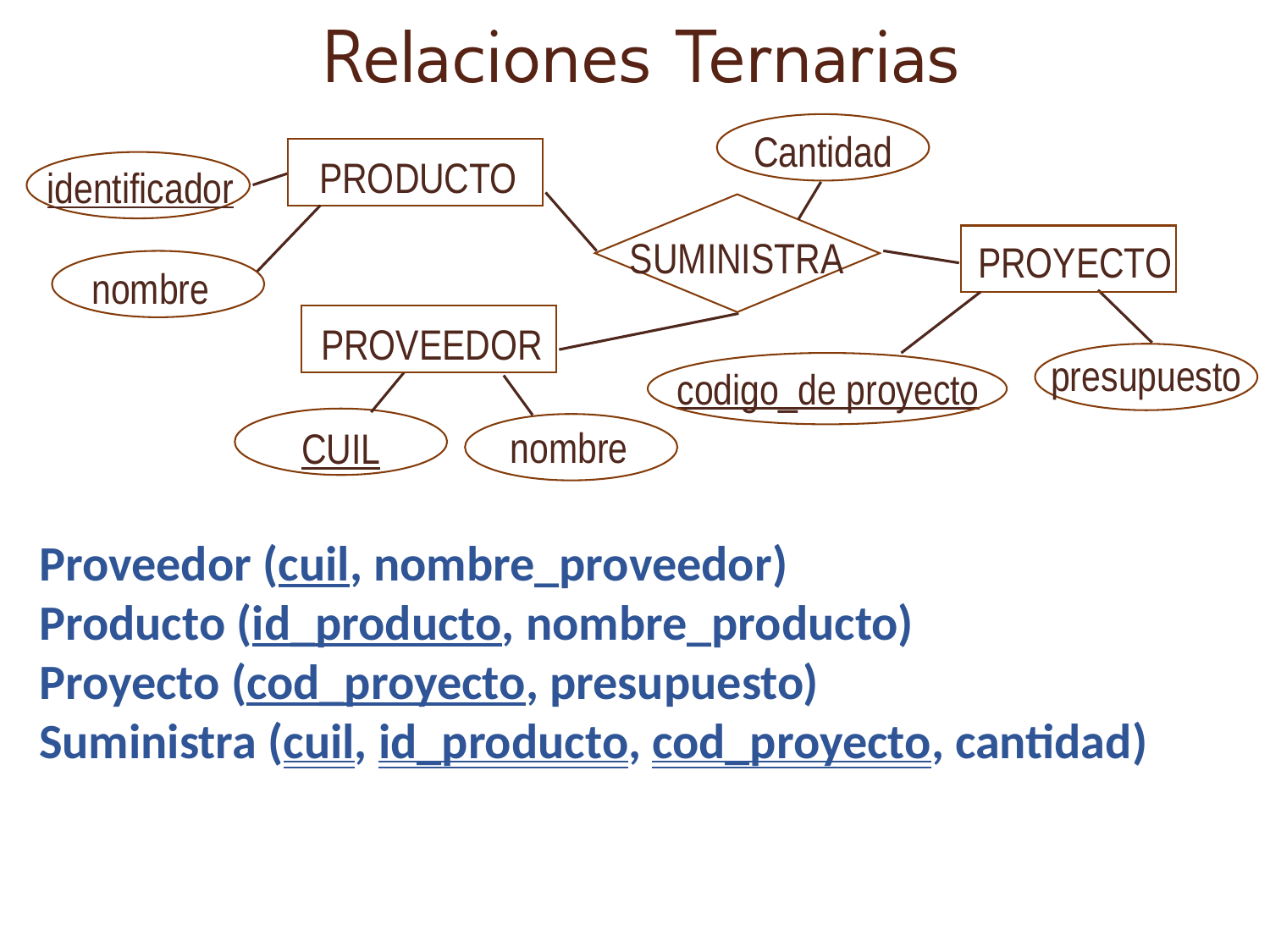

Relaciones Ternarias

Cantidad

PRODUCTO

identificador

PROYECTO

nombre

presupuesto

CUIL

codigo_de proyecto

SUMINISTRA

PROVEEDOR

nombre

Proveedor (cuil, nombre_proveedor)
Producto (id_producto, nombre_producto)
Proyecto (cod_proyecto, presupuesto)
Suministra (cuil, id_producto, cod_proyecto, cantidad)